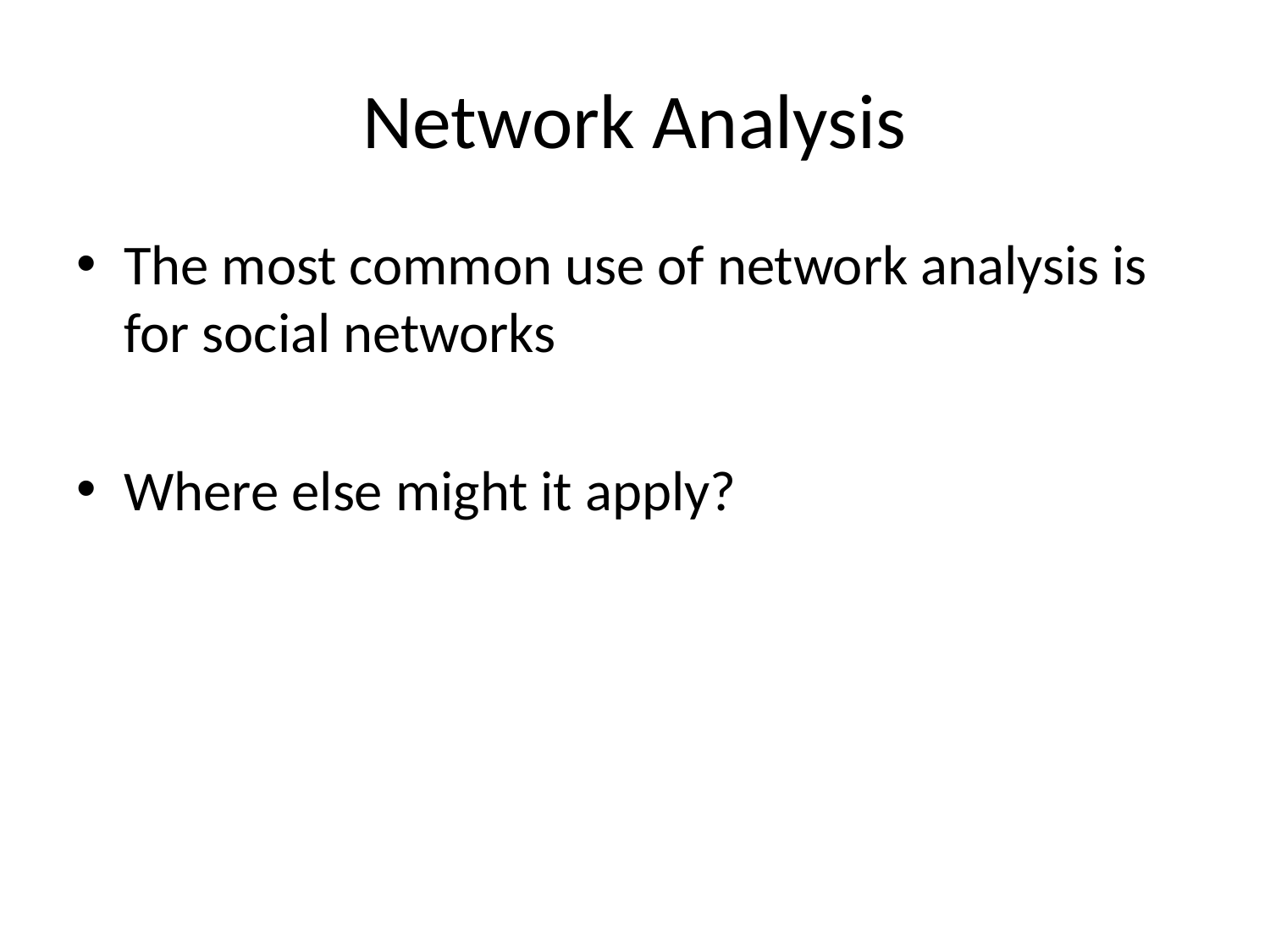

# Network Analysis
The most common use of network analysis is for social networks

Where else might it apply?